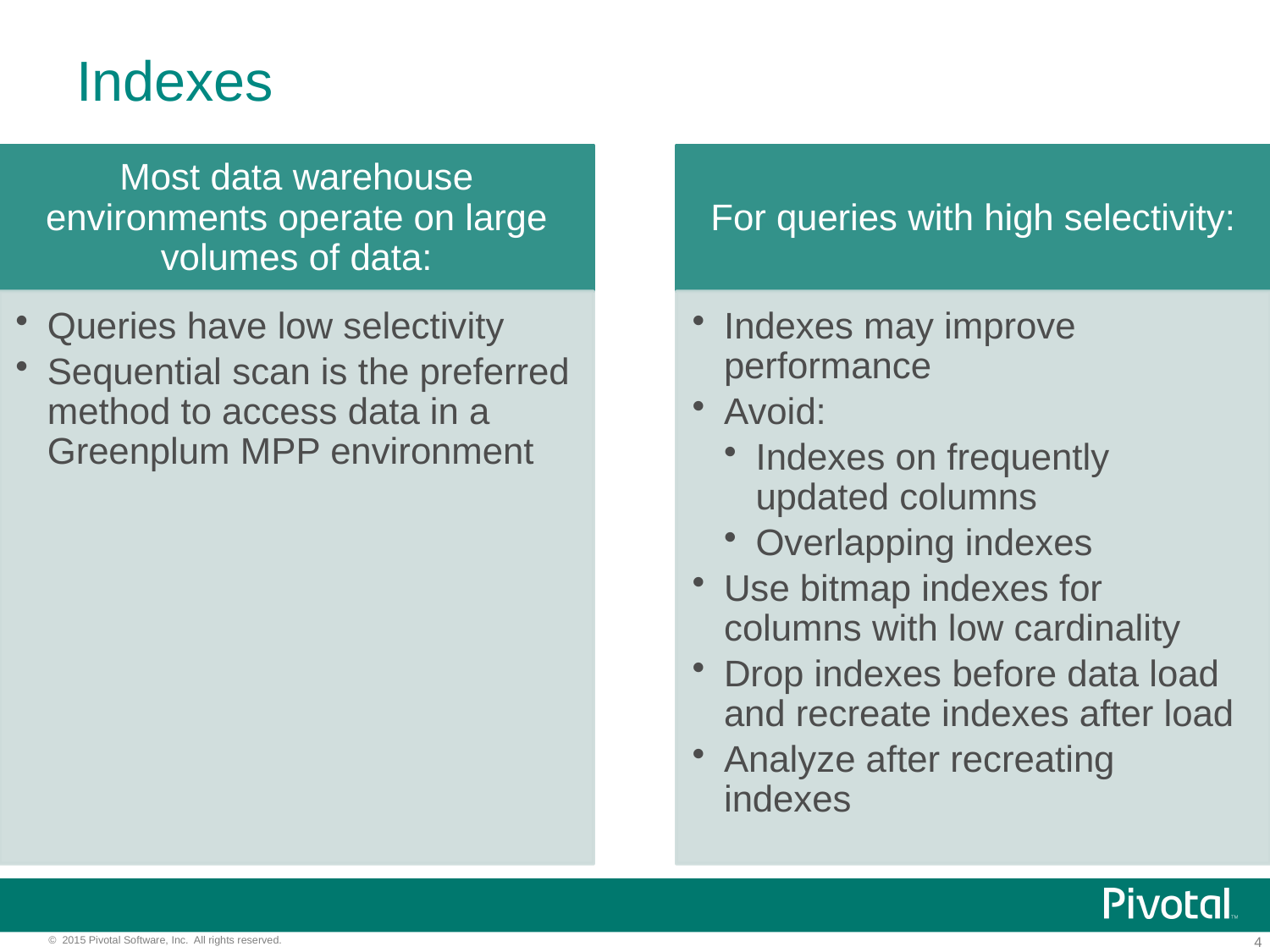

# Indexes
Most data warehouse environments operate on large volumes of data:
Queries have low selectivity
Sequential scan is the preferred method to access data in a Greenplum MPP environment
For queries with high selectivity:
Indexes may improve performance
Avoid:
Indexes on frequently updated columns
Overlapping indexes
Use bitmap indexes for columns with low cardinality
Drop indexes before data load and recreate indexes after load
Analyze after recreating indexes